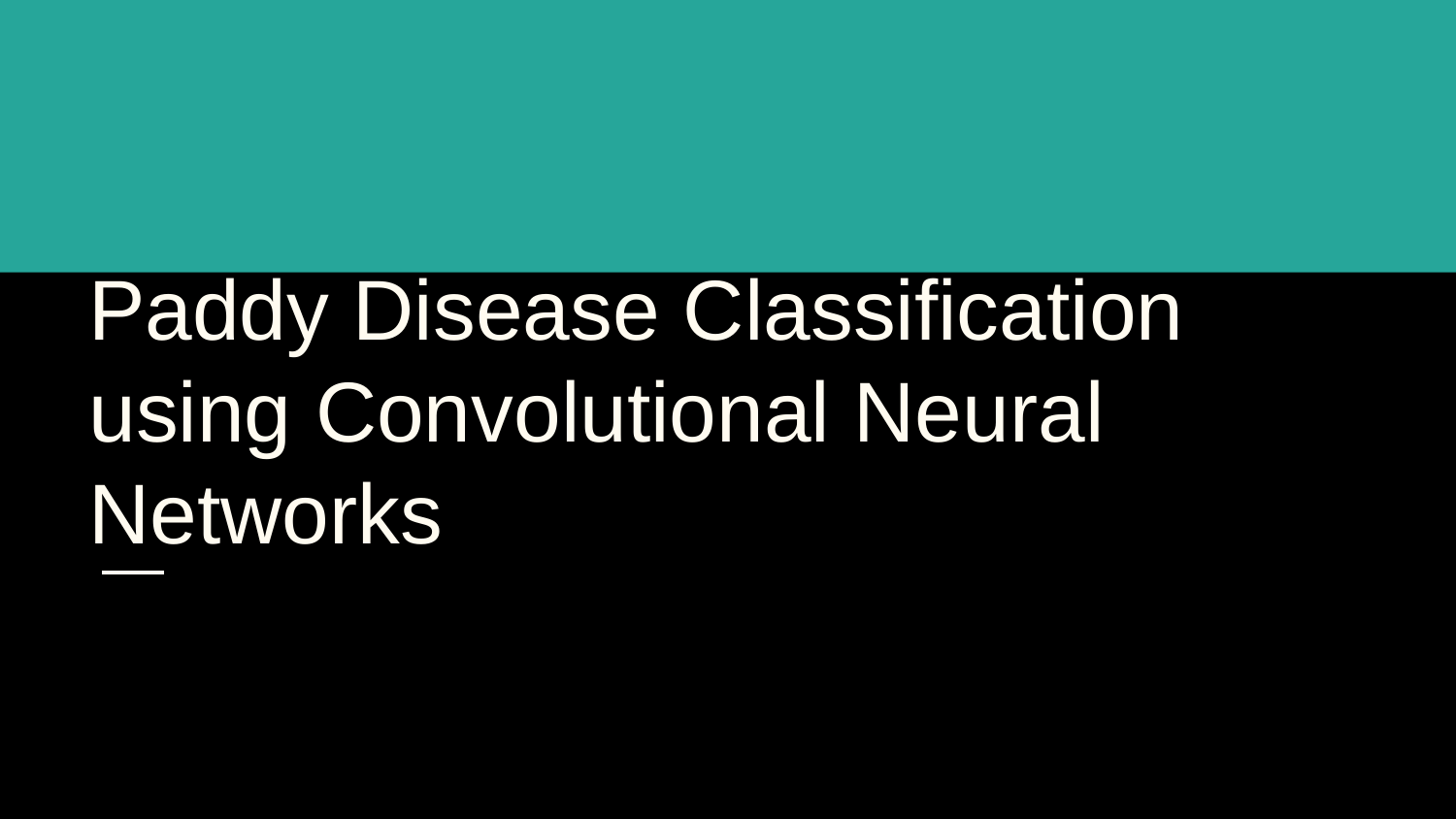

# Paddy Disease Classification using Convolutional Neural Networks